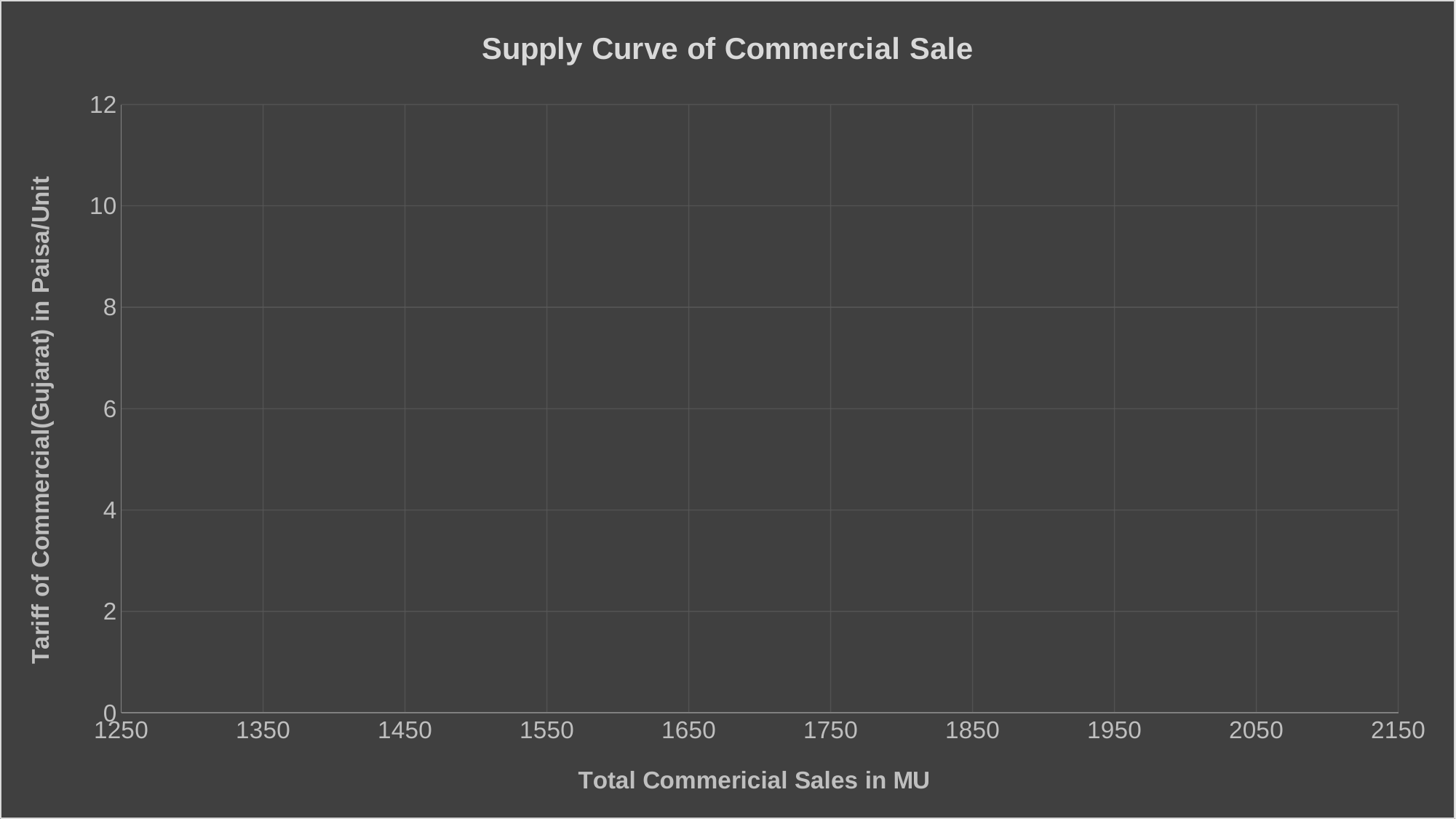

### Chart: Supply Curve of Commercial Sale

| Category | Tariff of Commercial(Gujarat) in Paisa/Unit |
|---|---|
#